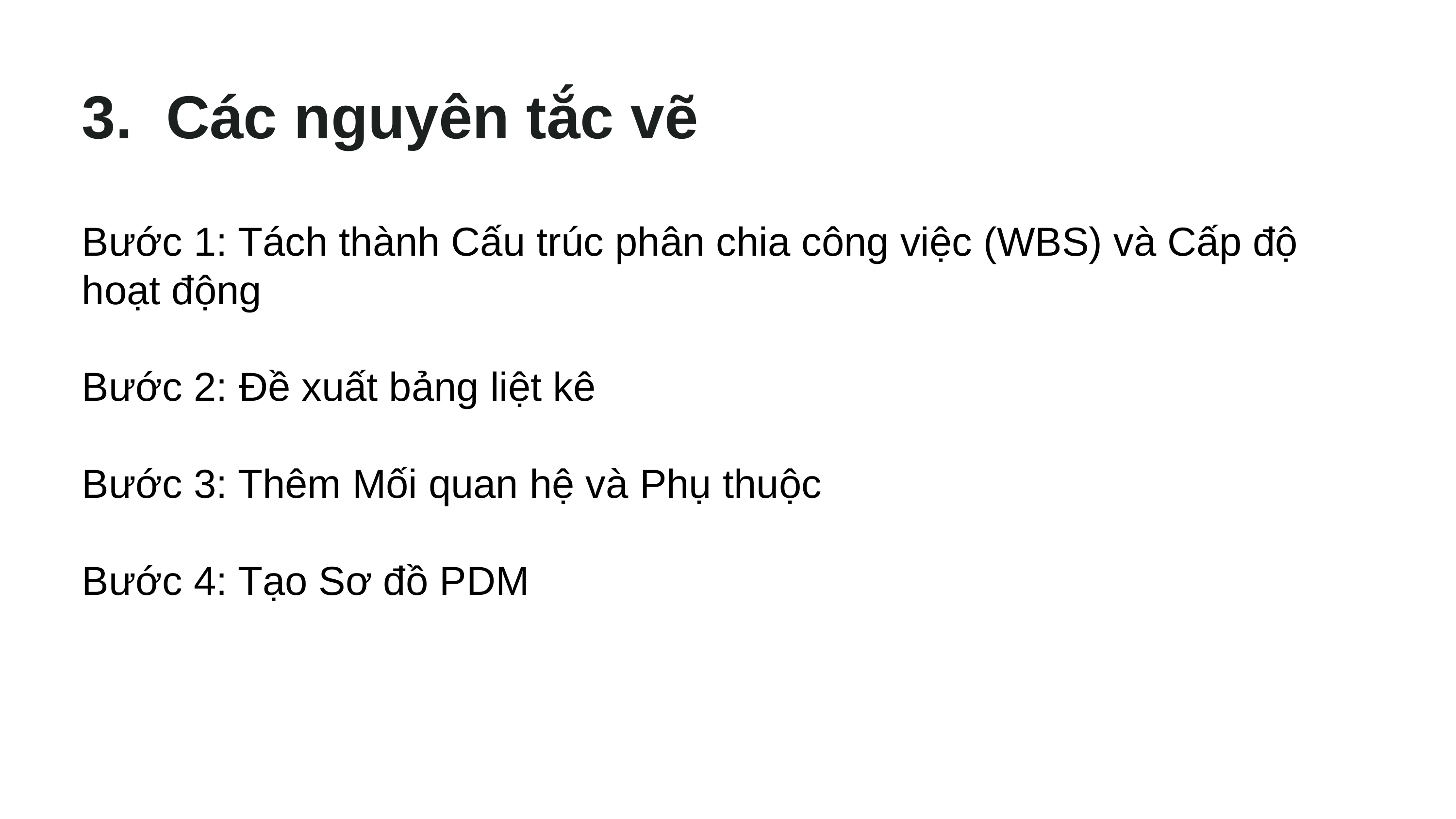

3.  Các nguyên tắc vẽ
Bước 1: Tách thành Cấu trúc phân chia công việc (WBS) và Cấp độ hoạt động

Bước 2: Đề xuất bảng liệt kê

Bước 3: Thêm Mối quan hệ và Phụ thuộc

Bước 4: Tạo Sơ đồ PDM